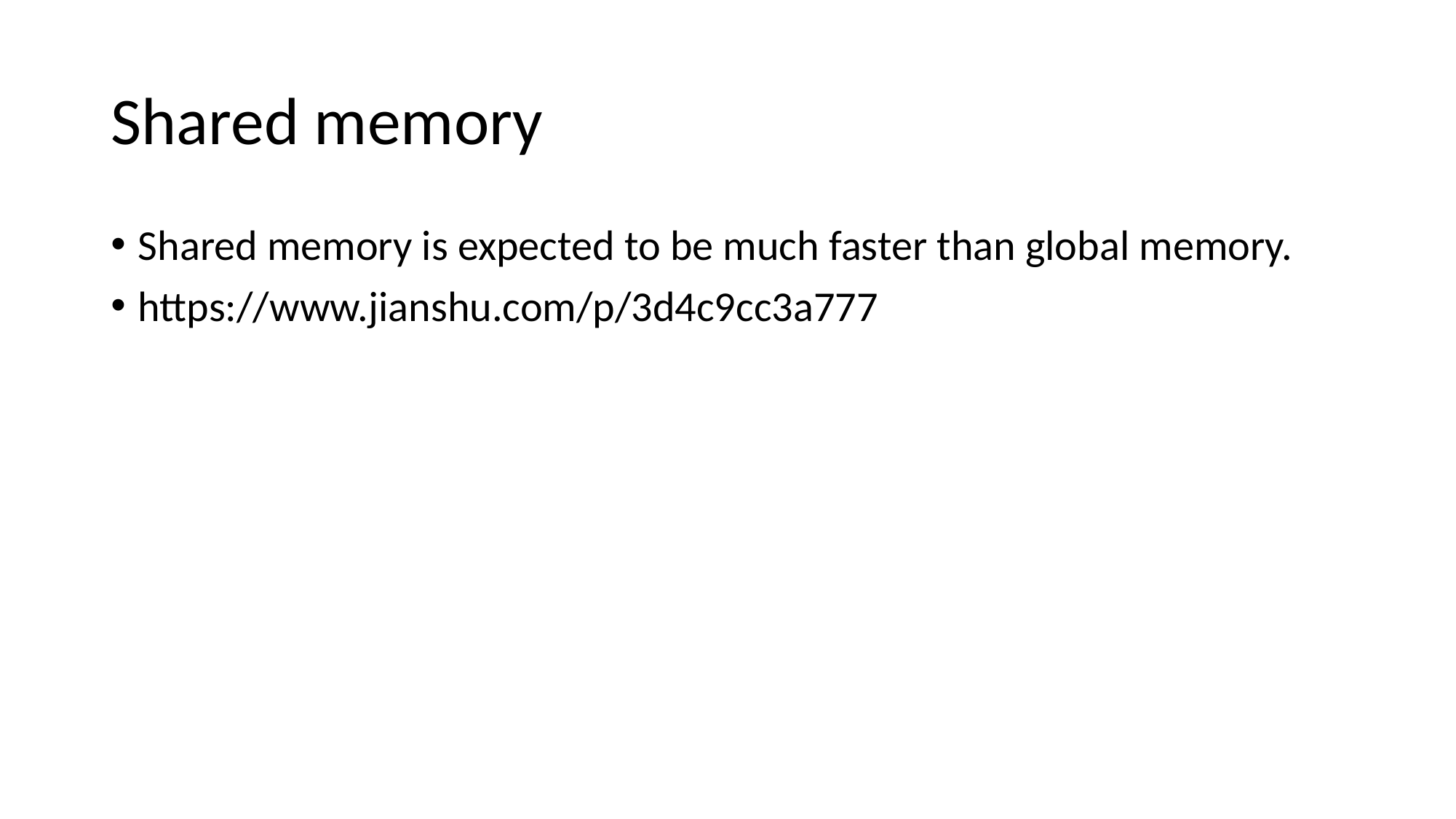

# Shared memory
Shared memory is expected to be much faster than global memory.
https://www.jianshu.com/p/3d4c9cc3a777